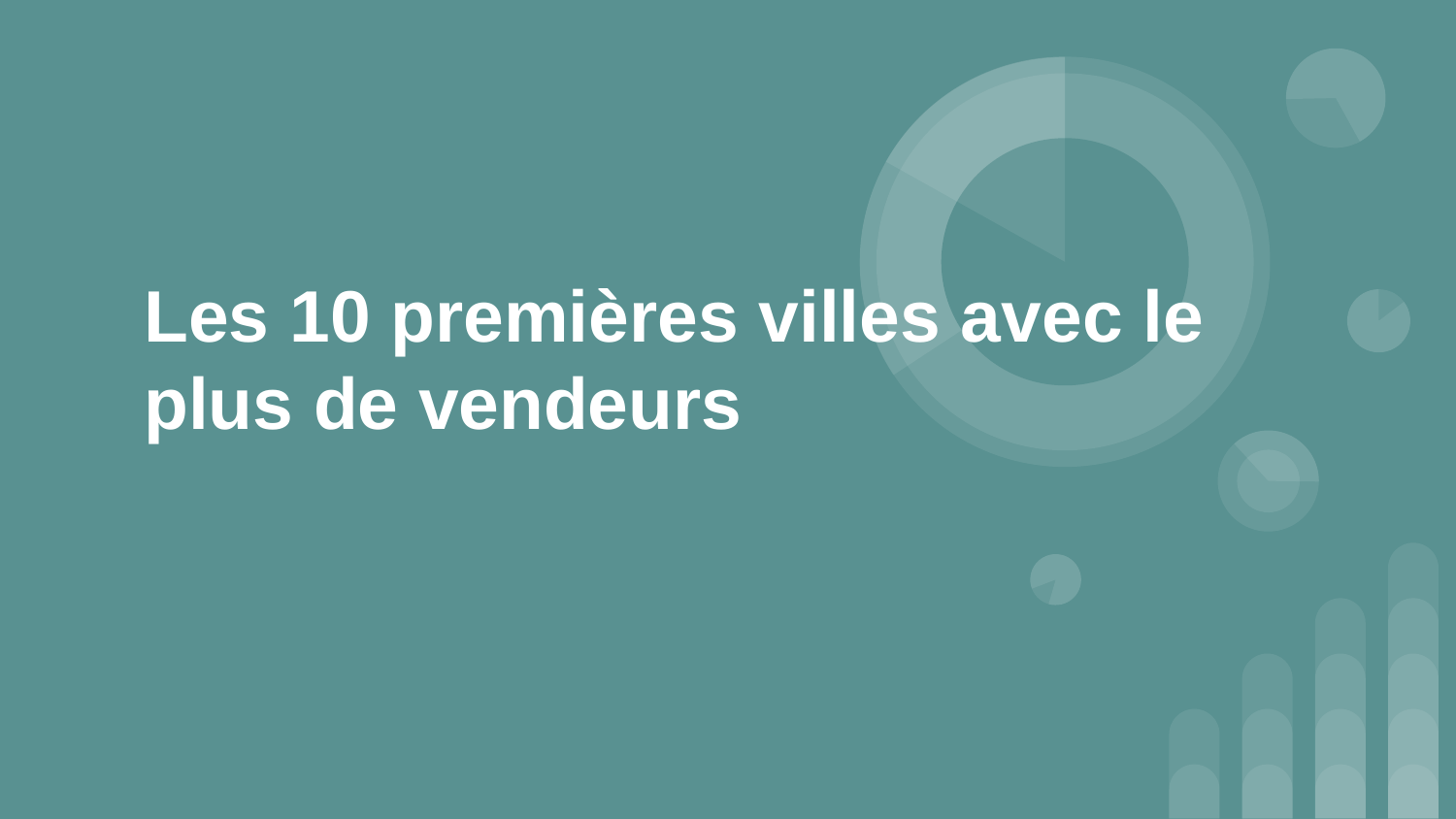

# Les 10 premières villes avec le plus de vendeurs